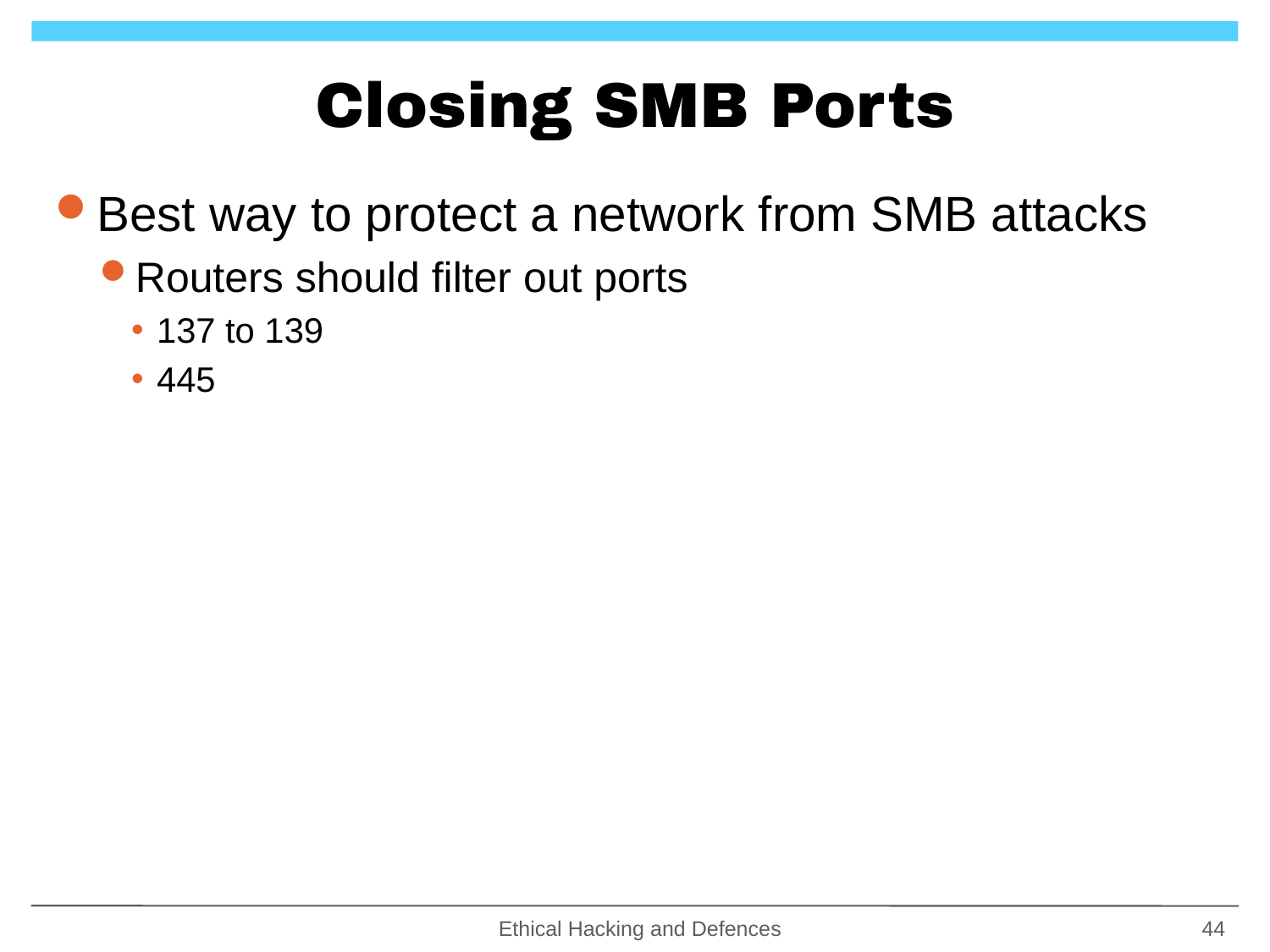

# Closing SMB Ports
Best way to protect a network from SMB attacks
Routers should filter out ports
137 to 139
445

Ethical Hacking and Defences
44